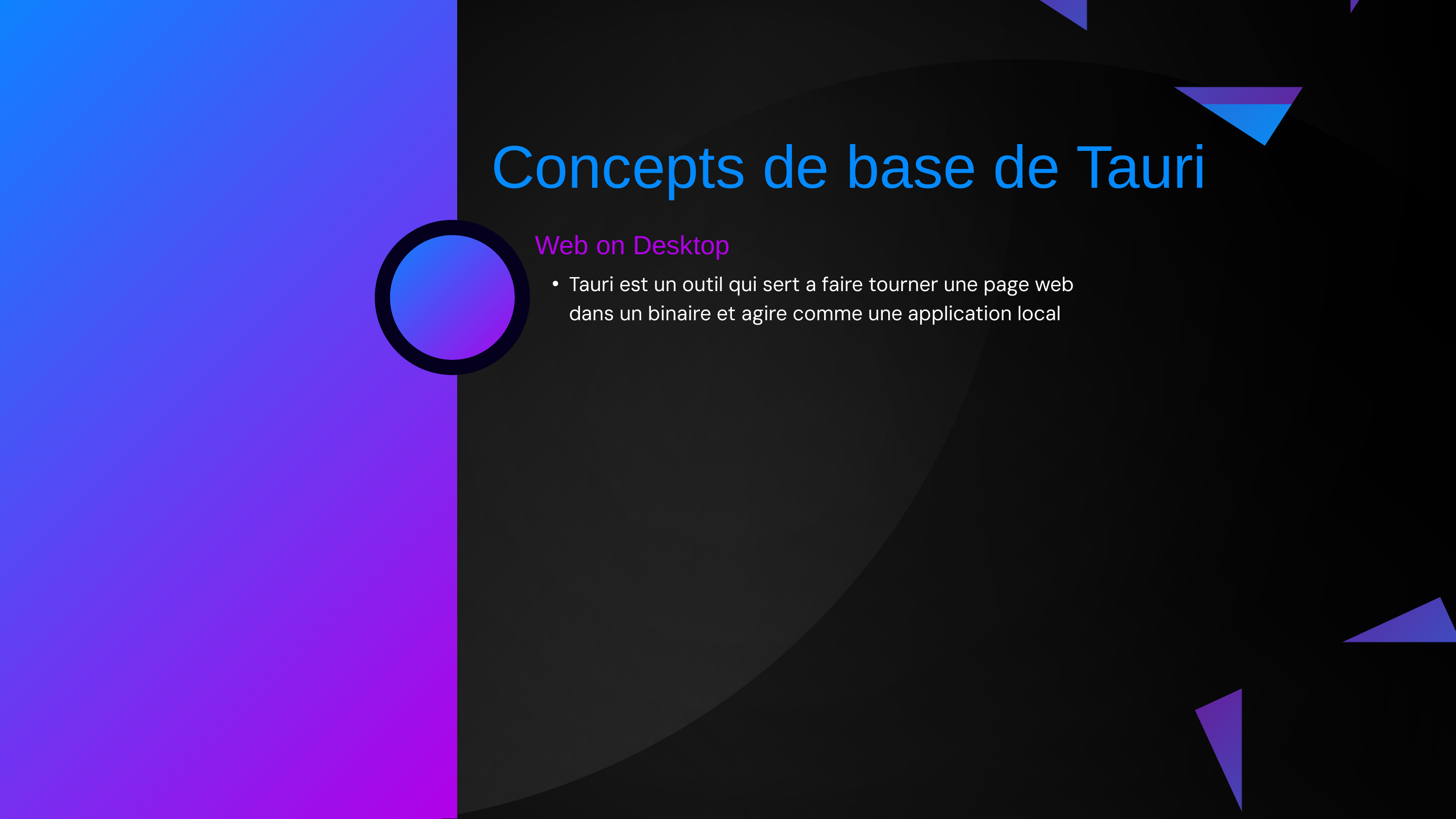

Concepts de base de Tauri
Web on Desktop

Tauri est un outil qui sert a faire tourner une page web dans un binaire et agire comme une application local